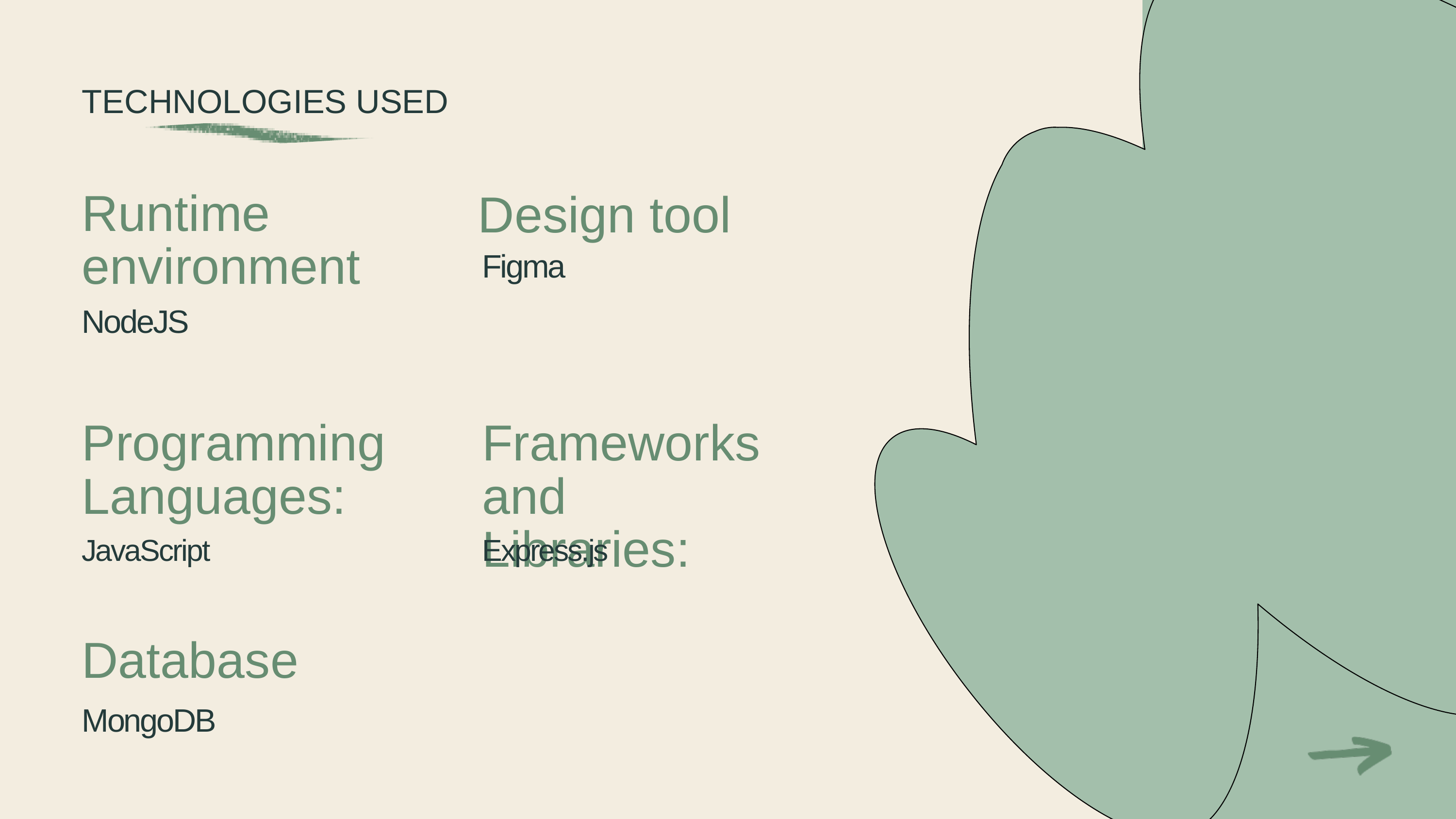

TECHNOLOGIES USED

Runtime environment
NodeJS
Design tool
Figma
Programming Languages:
JavaScript
Frameworks and Libraries:
Express.js
Database
MongoDB